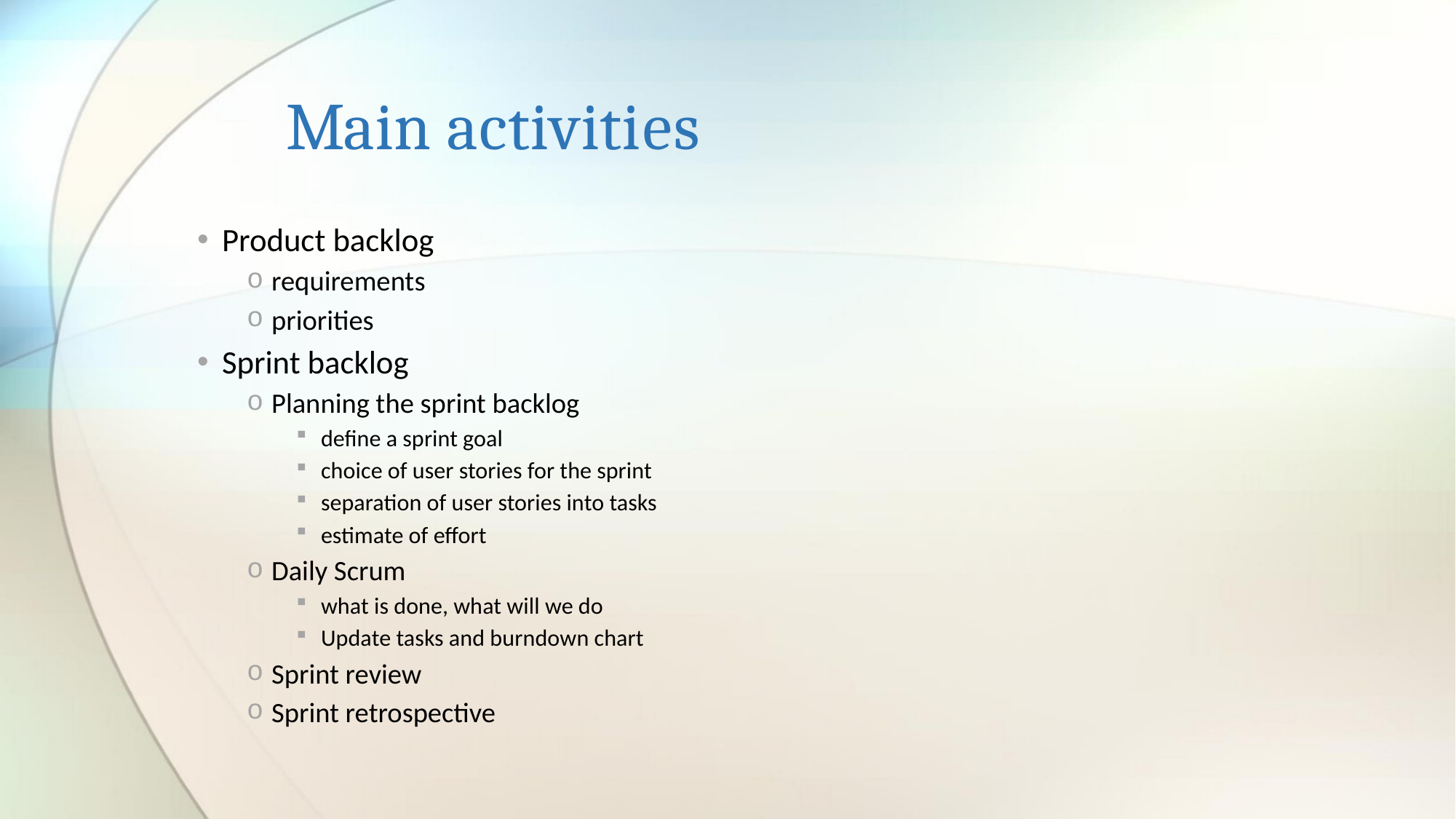

# Main activities
Product backlog
requirements
priorities
Sprint backlog
Planning the sprint backlog
define a sprint goal
choice of user stories for the sprint
separation of user stories into tasks
estimate of effort
Daily Scrum
what is done, what will we do
Update tasks and burndown chart
Sprint review
Sprint retrospective